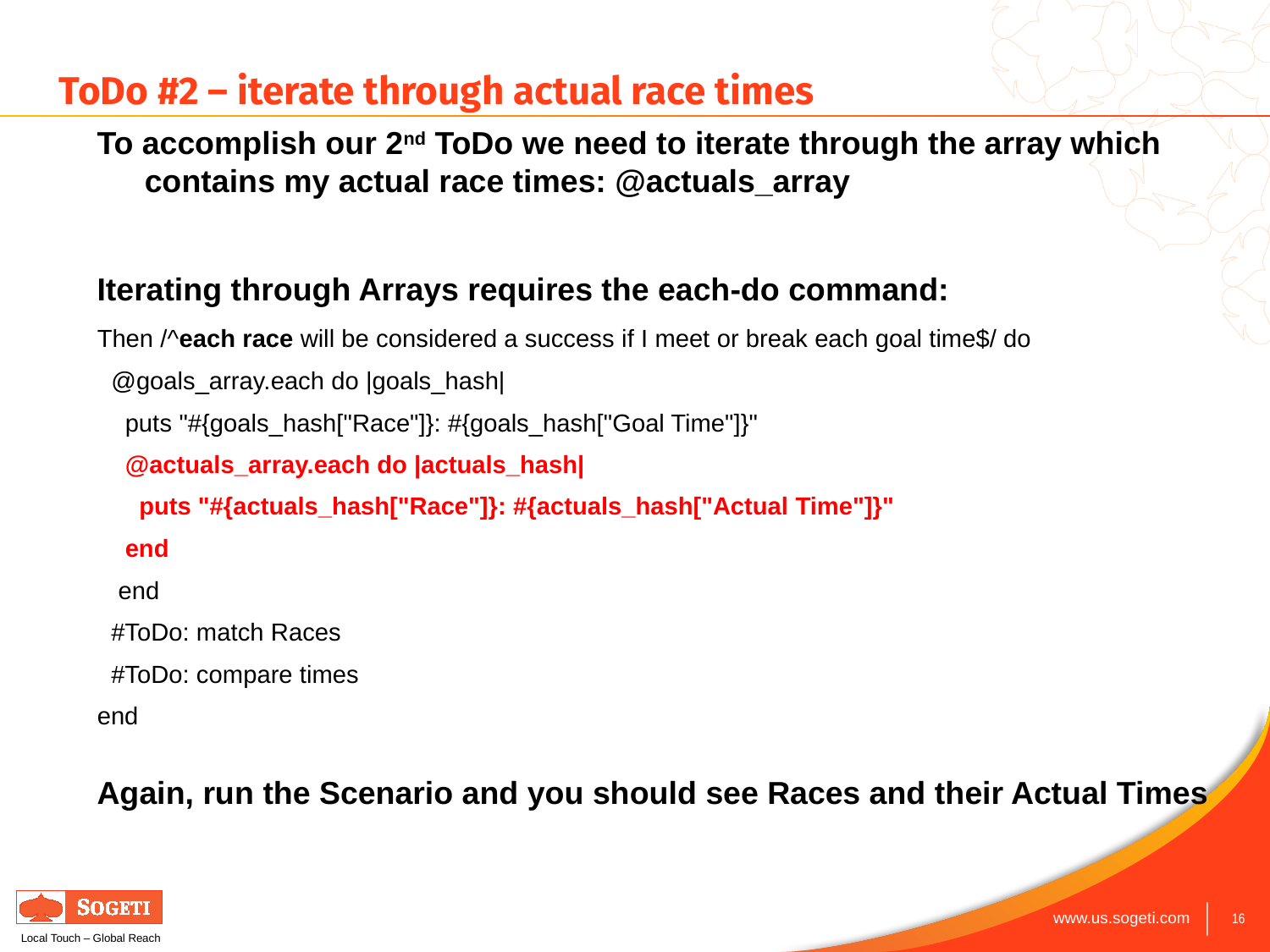

ToDo #2 – iterate through actual race times
To accomplish our 2nd ToDo we need to iterate through the array which contains my actual race times: @actuals_array

Iterating through Arrays requires the each-do command:
Then /^each race will be considered a success if I meet or break each goal time$/ do
  @goals_array.each do |goals_hash|
    puts "#{goals_hash["Race"]}: #{goals_hash["Goal Time"]}"
    @actuals_array.each do |actuals_hash|
      puts "#{actuals_hash["Race"]}: #{actuals_hash["Actual Time"]}"
    end
   end
  #ToDo: match Races
  #ToDo: compare times
end

Again, run the Scenario and you should see Races and their Actual Times